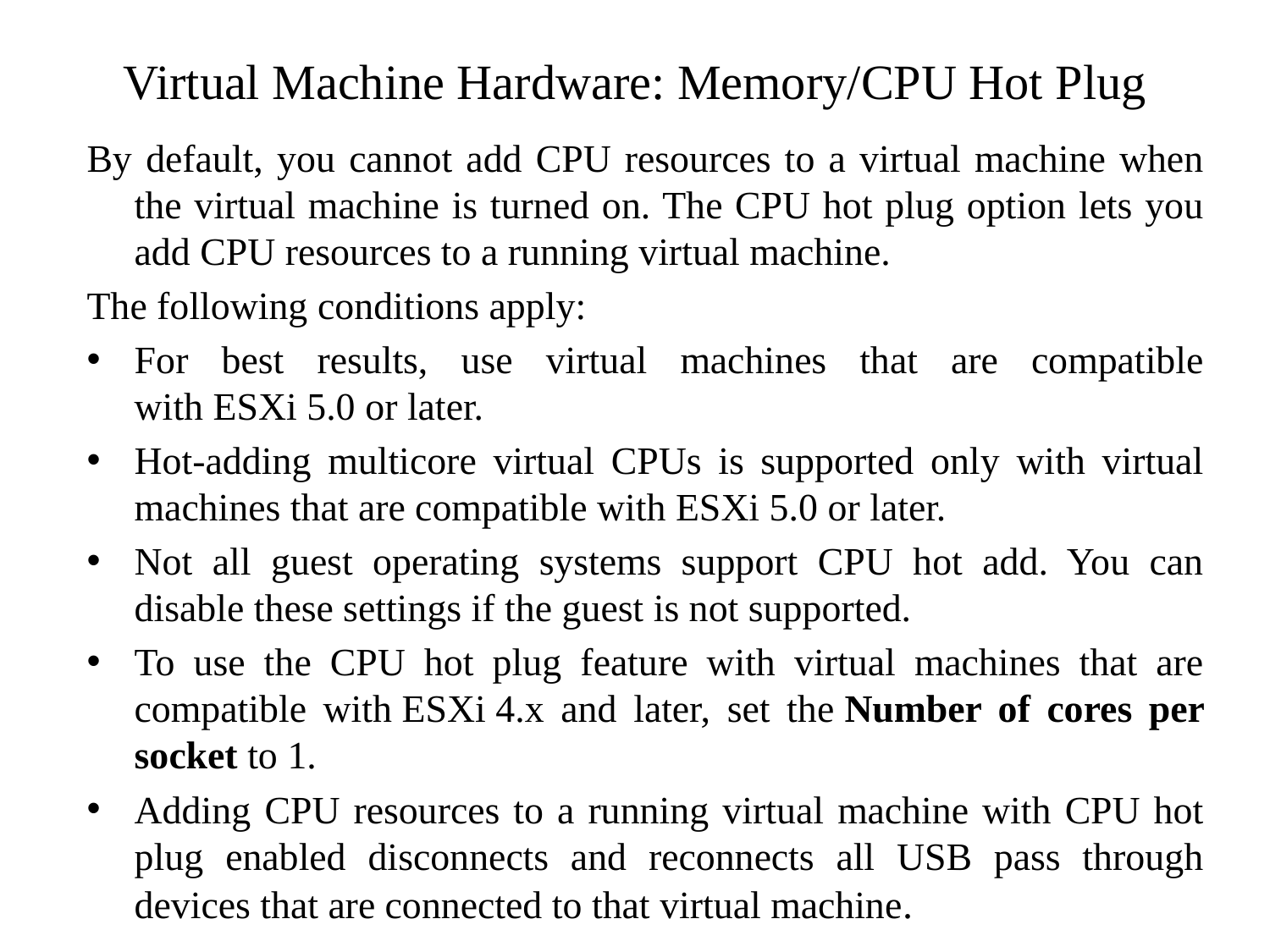

# Virtual Machine Hardware: Memory/CPU Hot Plug
By default, you cannot add CPU resources to a virtual machine when the virtual machine is turned on. The CPU hot plug option lets you add CPU resources to a running virtual machine.
The following conditions apply:
For best results, use virtual machines that are compatible with ESXi 5.0 or later.
Hot-adding multicore virtual CPUs is supported only with virtual machines that are compatible with ESXi 5.0 or later.
Not all guest operating systems support CPU hot add. You can disable these settings if the guest is not supported.
To use the CPU hot plug feature with virtual machines that are compatible with ESXi 4.x and later, set the Number of cores per socket to 1.
Adding CPU resources to a running virtual machine with CPU hot plug enabled disconnects and reconnects all USB pass through devices that are connected to that virtual machine.